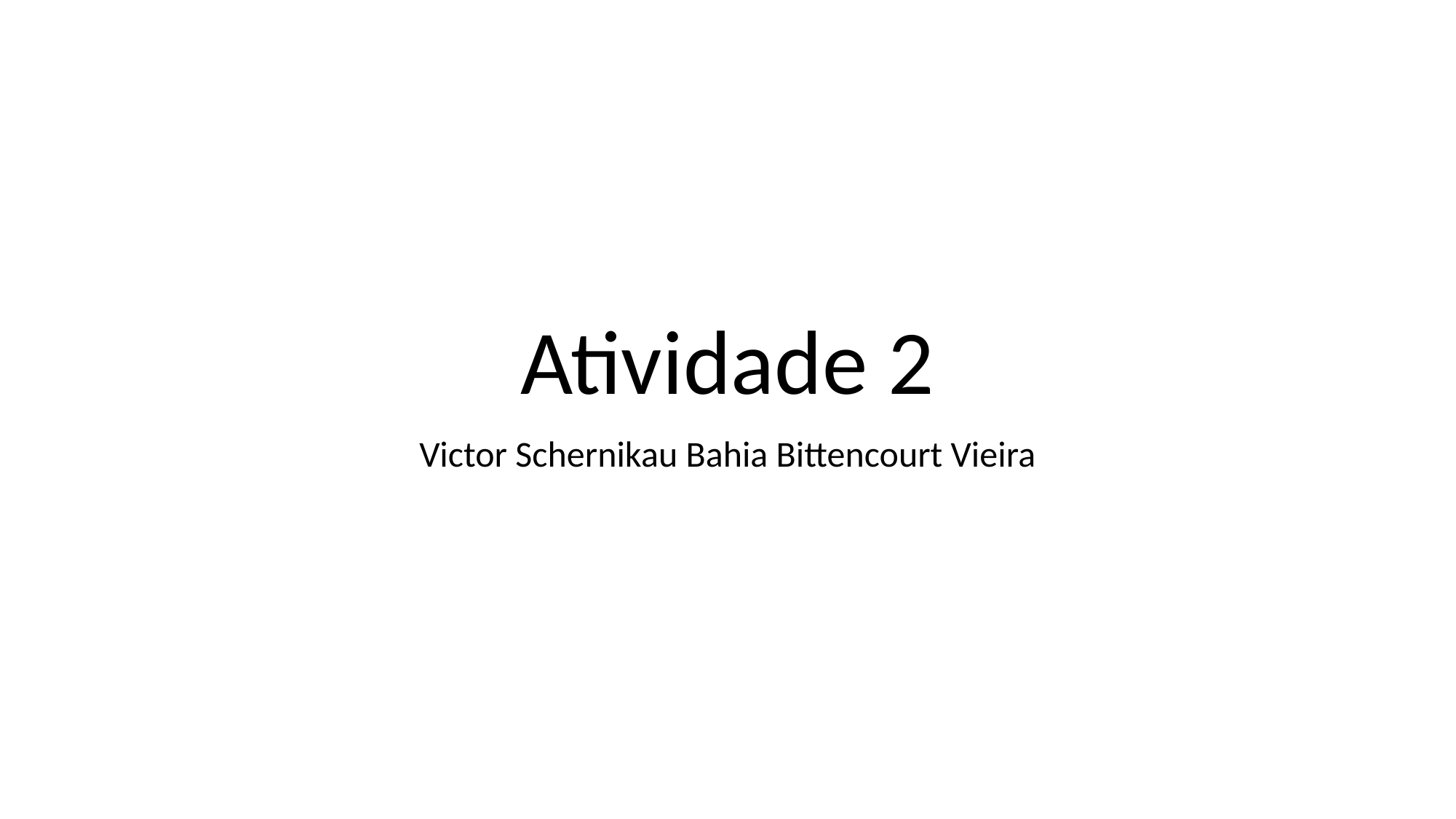

# Atividade 2
Victor Schernikau Bahia Bittencourt Vieira